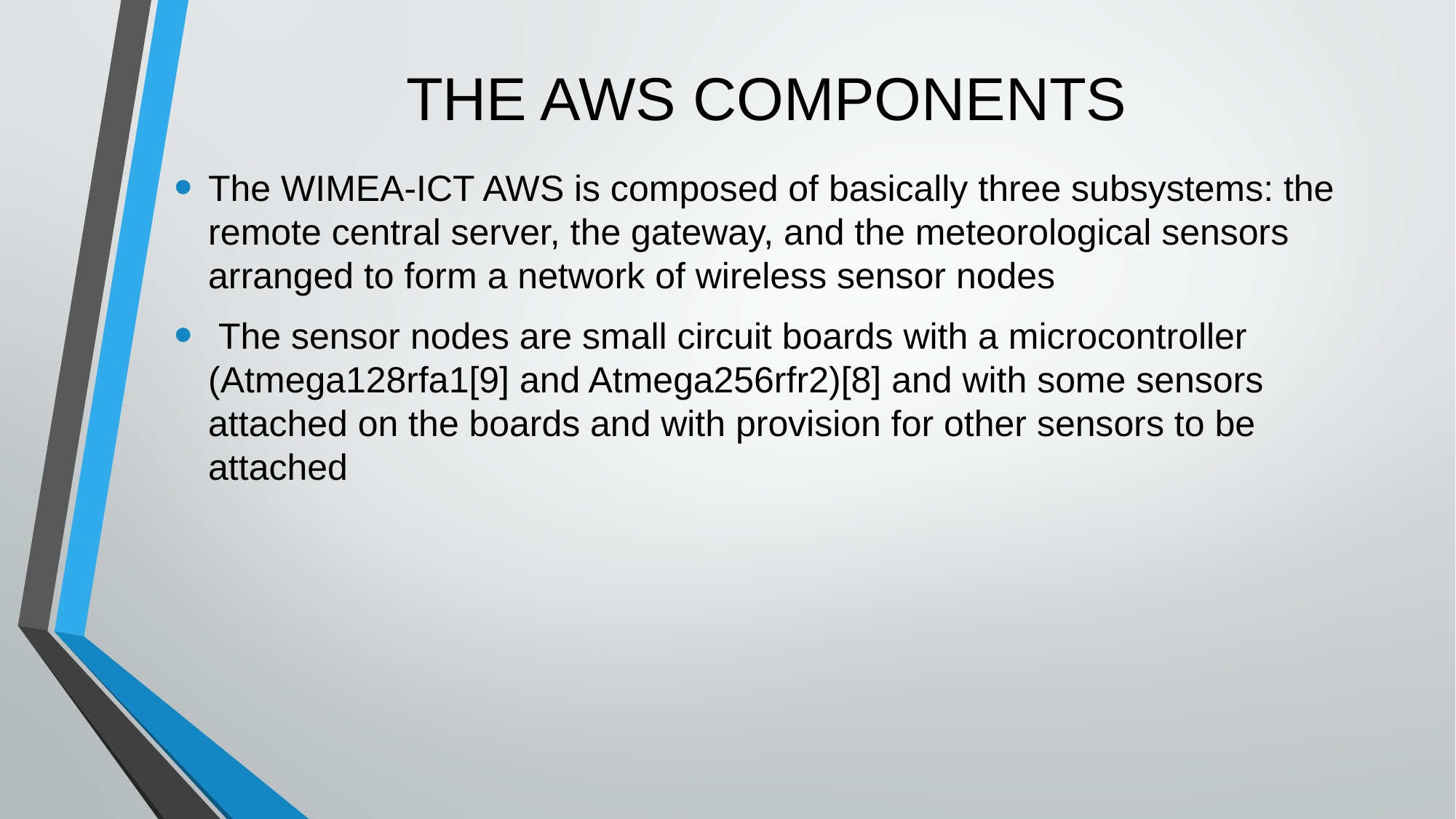

# THE AWS COMPONENTS
The WIMEA-ICT AWS is composed of basically three subsystems: the remote central server, the gateway, and the meteorological sensors arranged to form a network of wireless sensor nodes
 The sensor nodes are small circuit boards with a microcontroller (Atmega128rfa1[9] and Atmega256rfr2)[8] and with some sensors attached on the boards and with provision for other sensors to be attached